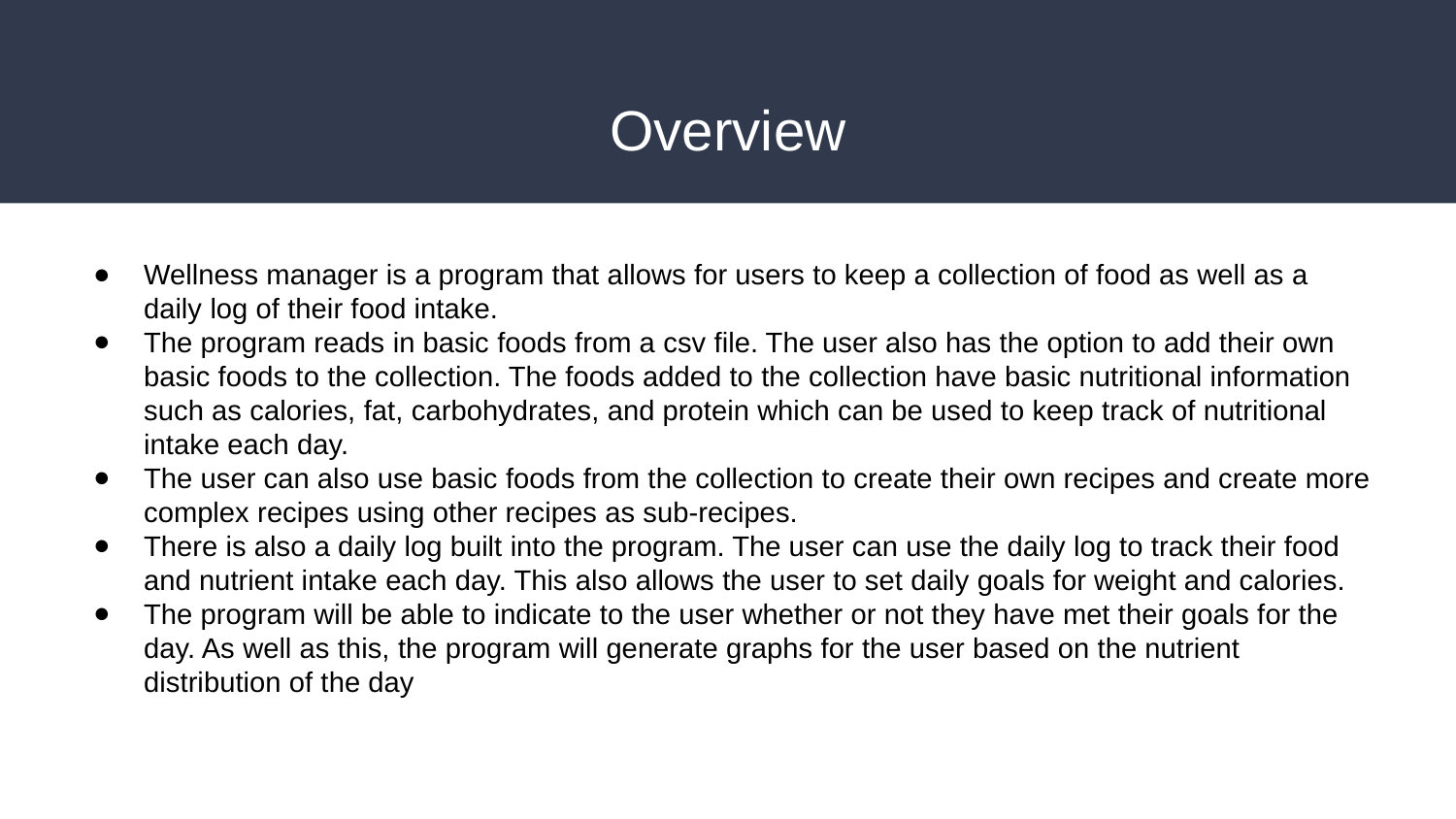

# Overview
Wellness manager is a program that allows for users to keep a collection of food as well as a daily log of their food intake.
The program reads in basic foods from a csv file. The user also has the option to add their own basic foods to the collection. The foods added to the collection have basic nutritional information such as calories, fat, carbohydrates, and protein which can be used to keep track of nutritional intake each day.
The user can also use basic foods from the collection to create their own recipes and create more complex recipes using other recipes as sub-recipes.
There is also a daily log built into the program. The user can use the daily log to track their food and nutrient intake each day. This also allows the user to set daily goals for weight and calories.
The program will be able to indicate to the user whether or not they have met their goals for the day. As well as this, the program will generate graphs for the user based on the nutrient distribution of the day